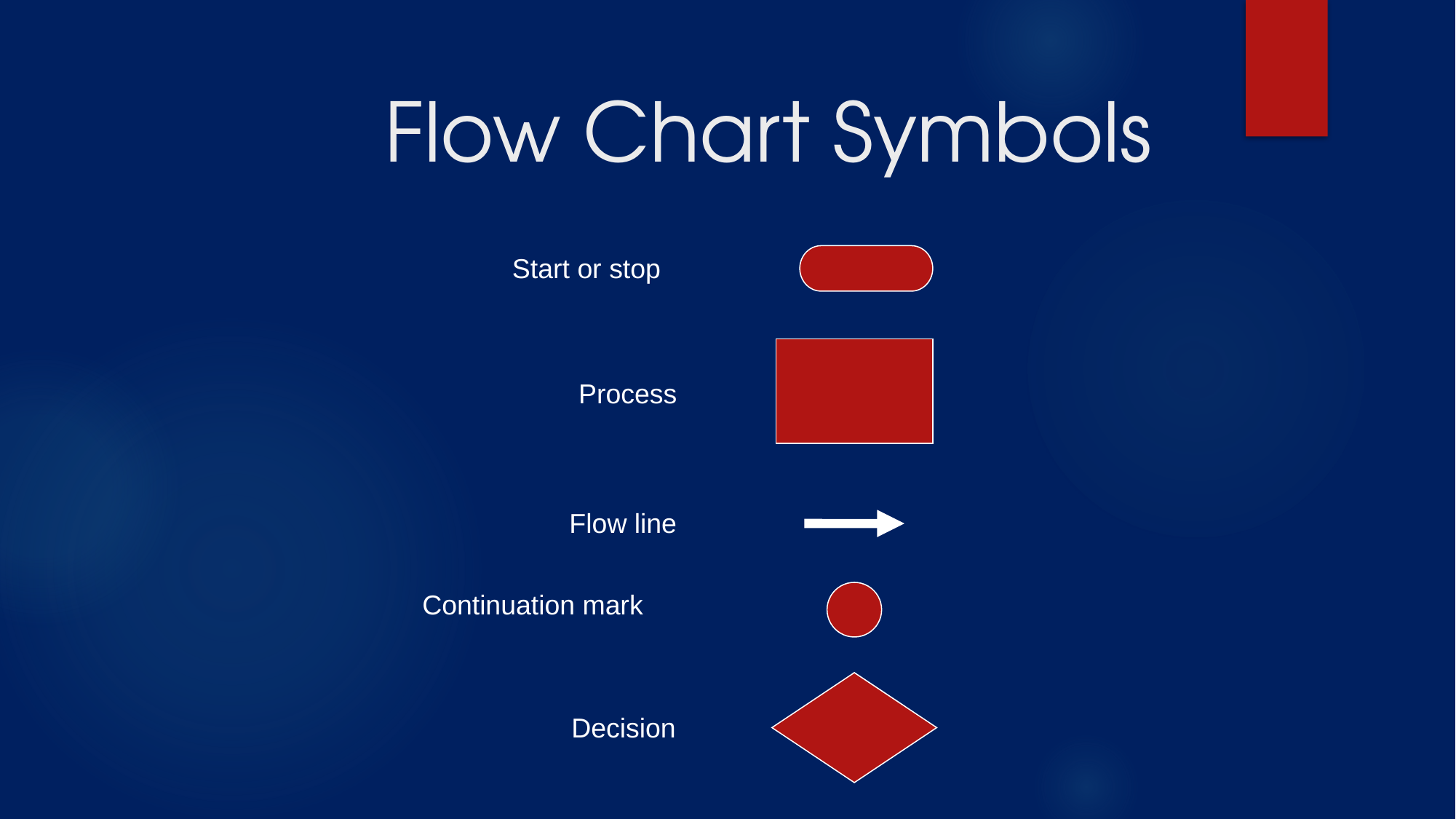

# Flow Chart Symbols
Start or stop

Process
Flow line

Continuation mark

Decision